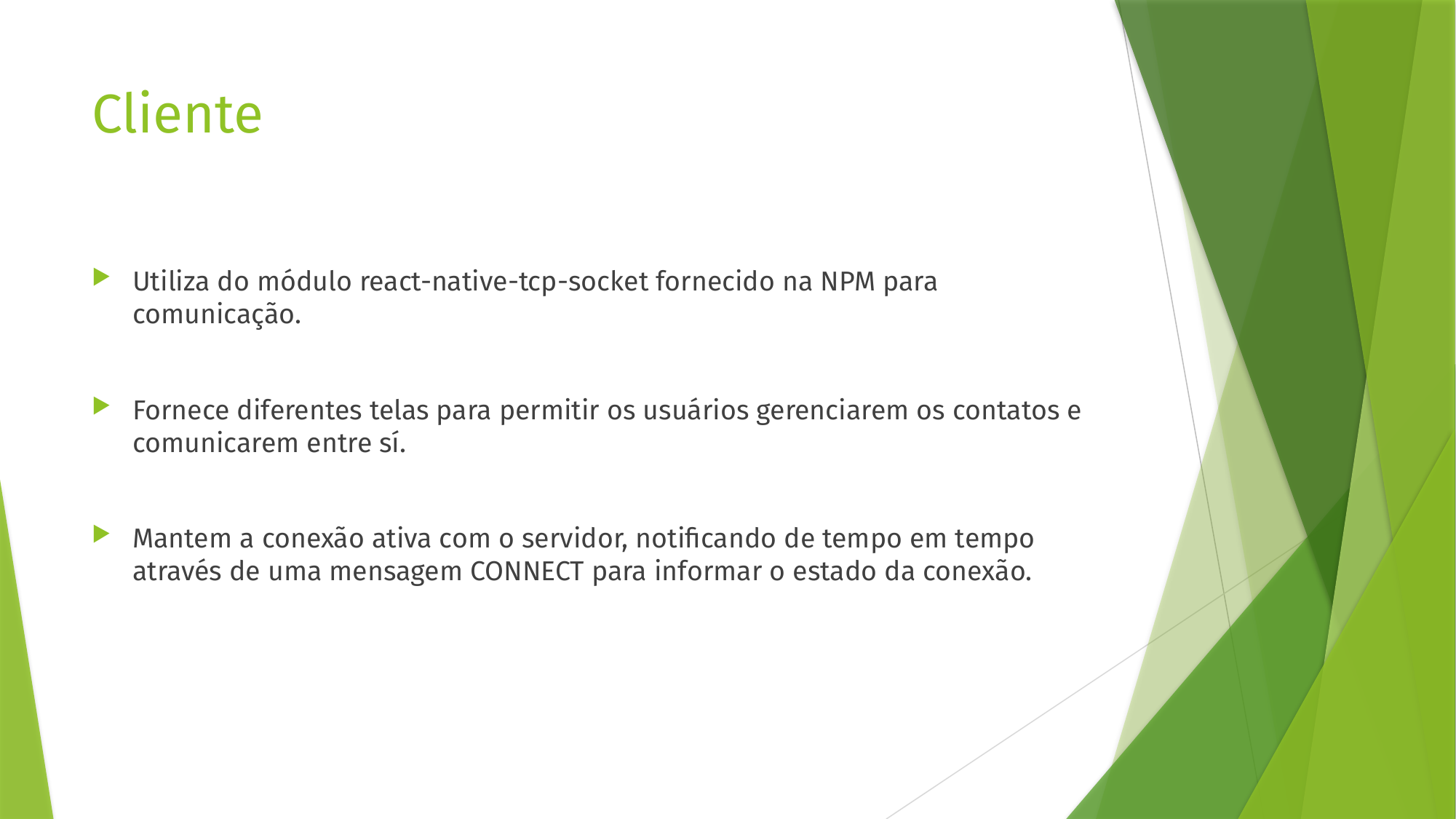

# Cliente
Utiliza do módulo react-native-tcp-socket fornecido na NPM para comunicação.

Fornece diferentes telas para permitir os usuários gerenciarem os contatos e comunicarem entre sí.

Mantem a conexão ativa com o servidor, notificando de tempo em tempo através de uma mensagem CONNECT para informar o estado da conexão.